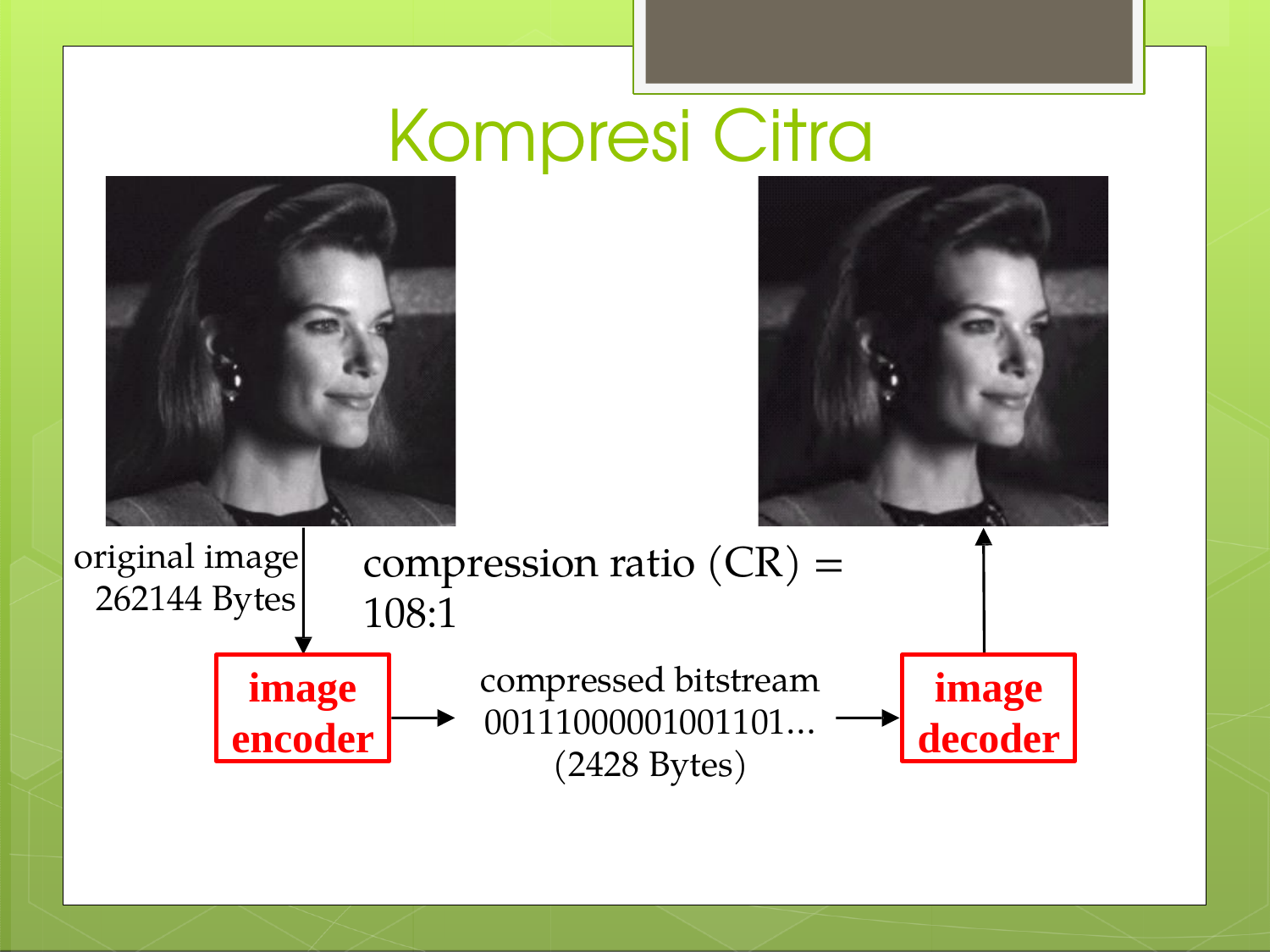

# Kompresi Citra

original image  262144 Bytes
compression ratio (CR) = 108:1
compressed bitstream
00111000001001101…
(2428 Bytes)
image
encoder
image
decoder